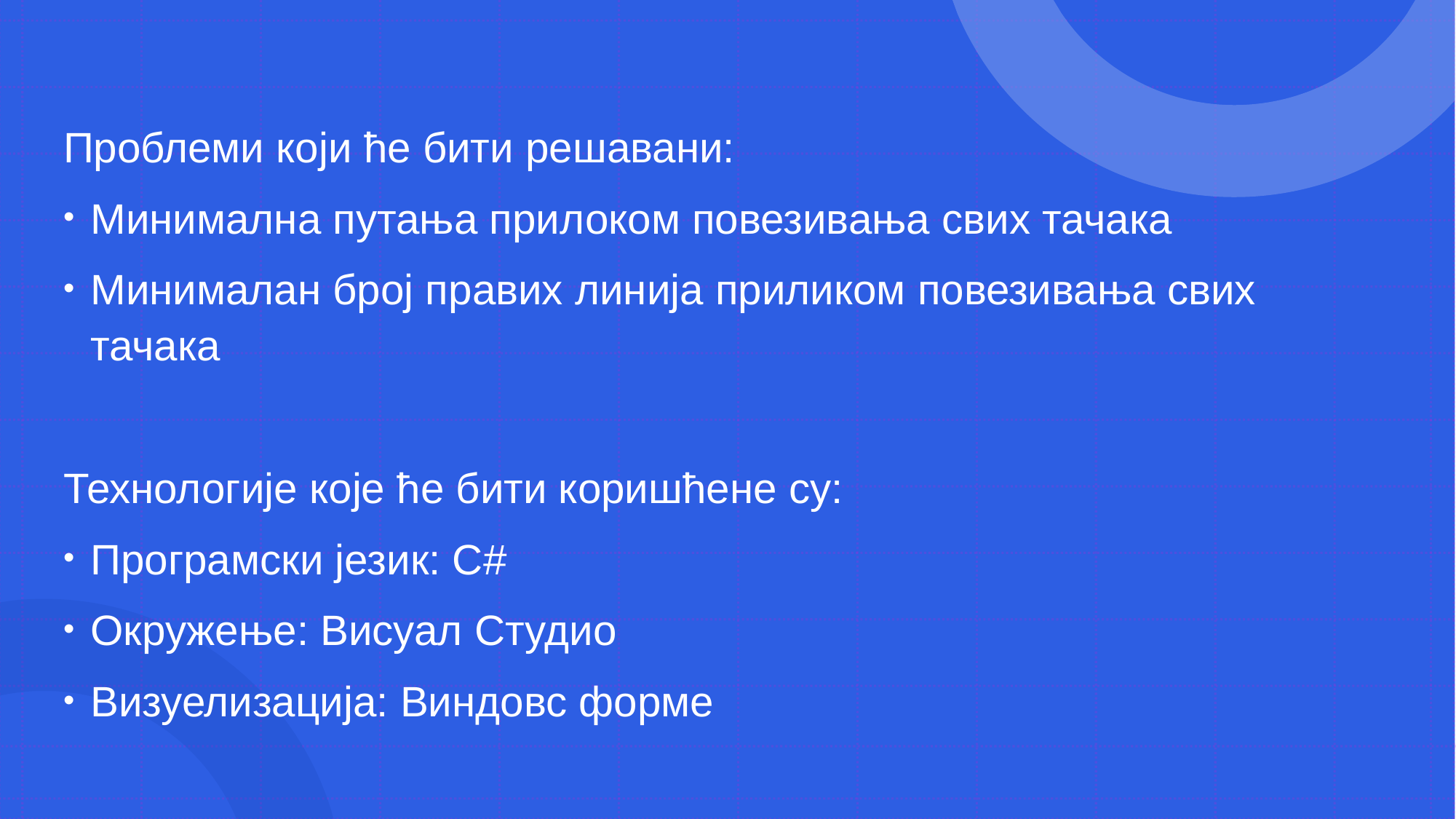

Проблеми који ће бити решавани:
Минимална путања прилоком повезивања свих тачака
Минималан број правих линија приликом повезивања свих тачака

Технологије које ће бити коришћене су:
Програмски језик: С#
Окружење: Висуал Студио
Визуелизација: Виндовс форме